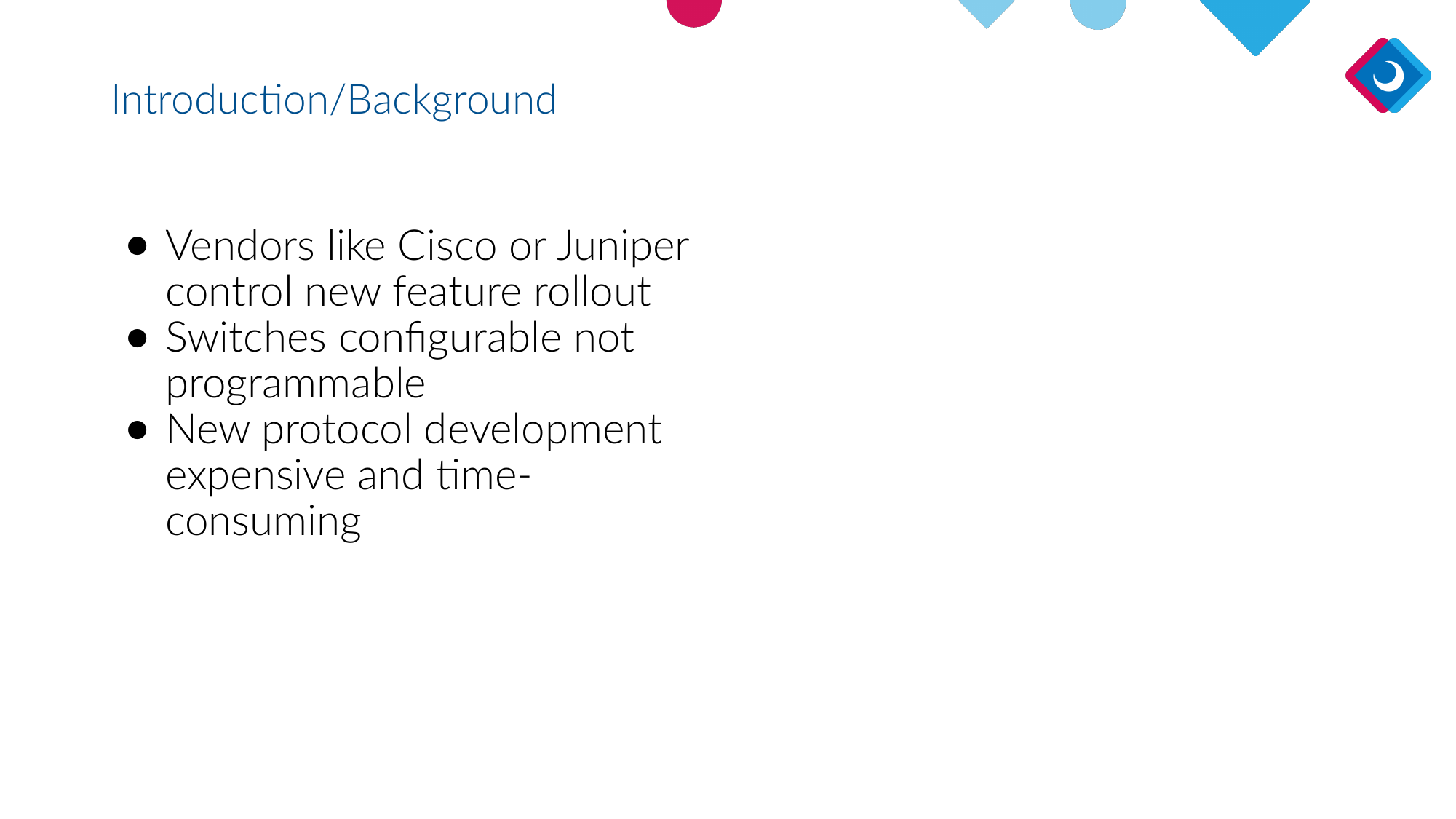

# Introduction/Background
Vendors like Cisco or Juniper control new feature rollout
Switches configurable not programmable
New protocol development expensive and time-consuming